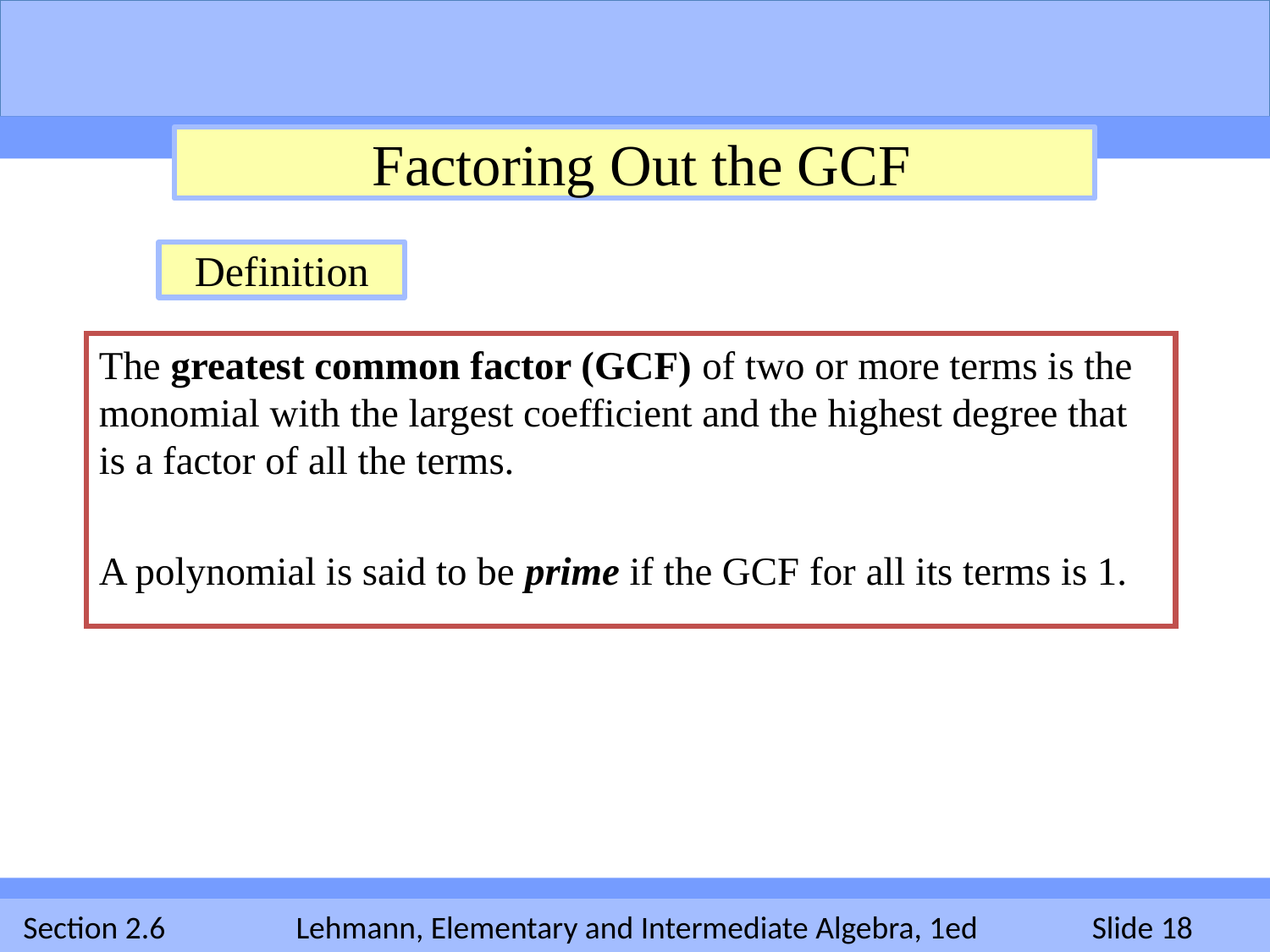

Greatest Common Factor
 Factoring Out the GCF
Definition
The greatest common factor (GCF) of two or more terms is the monomial with the largest coefficient and the highest degree that is a factor of all the terms.

A polynomial is said to be prime if the GCF for all its terms is 1.